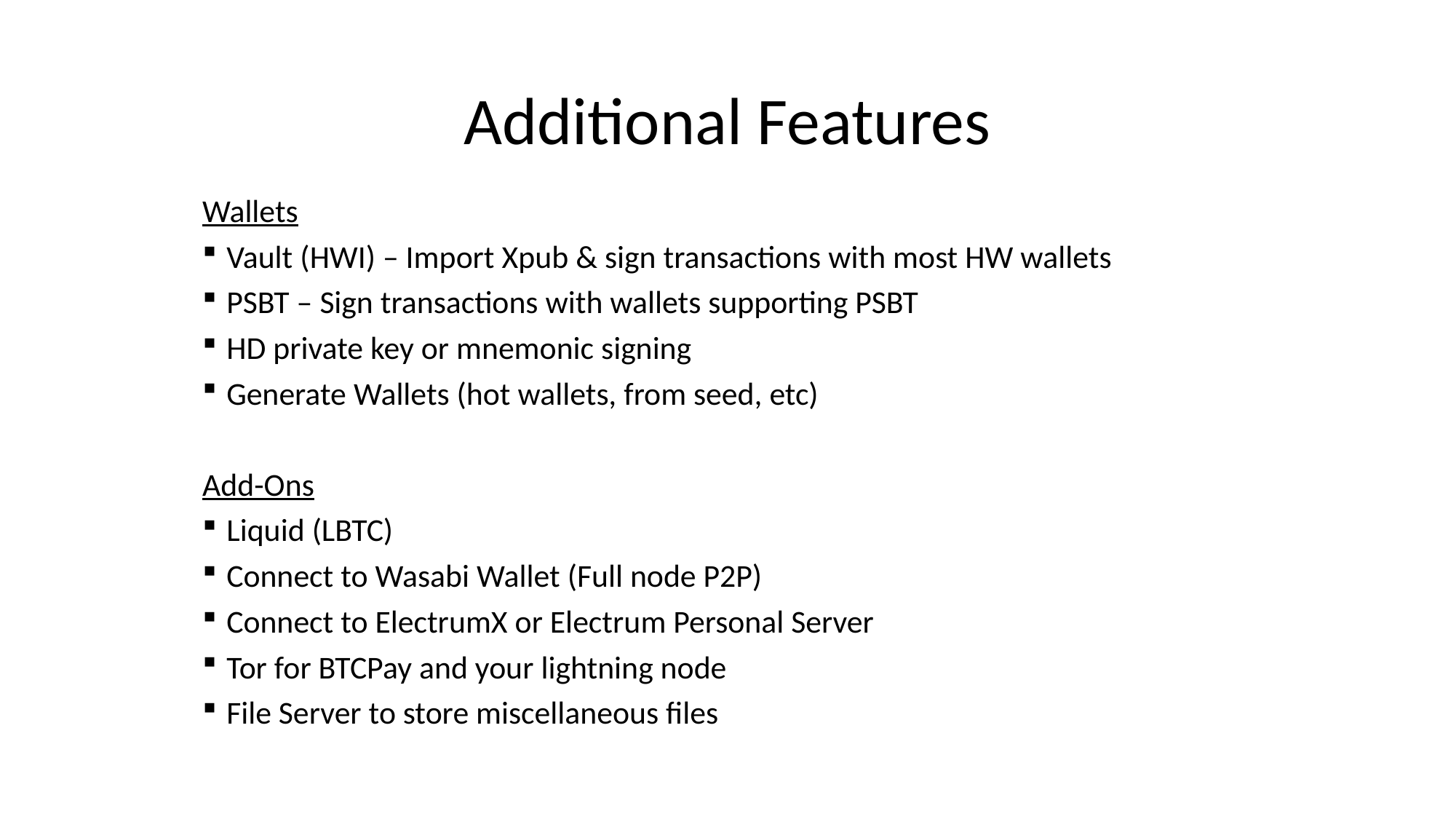

# Additional Features
Wallets
Vault (HWI) – Import Xpub & sign transactions with most HW wallets
PSBT – Sign transactions with wallets supporting PSBT
HD private key or mnemonic signing
Generate Wallets (hot wallets, from seed, etc)

Add-Ons
Liquid (LBTC)
Connect to Wasabi Wallet (Full node P2P)
Connect to ElectrumX or Electrum Personal Server
Tor for BTCPay and your lightning node
File Server to store miscellaneous files